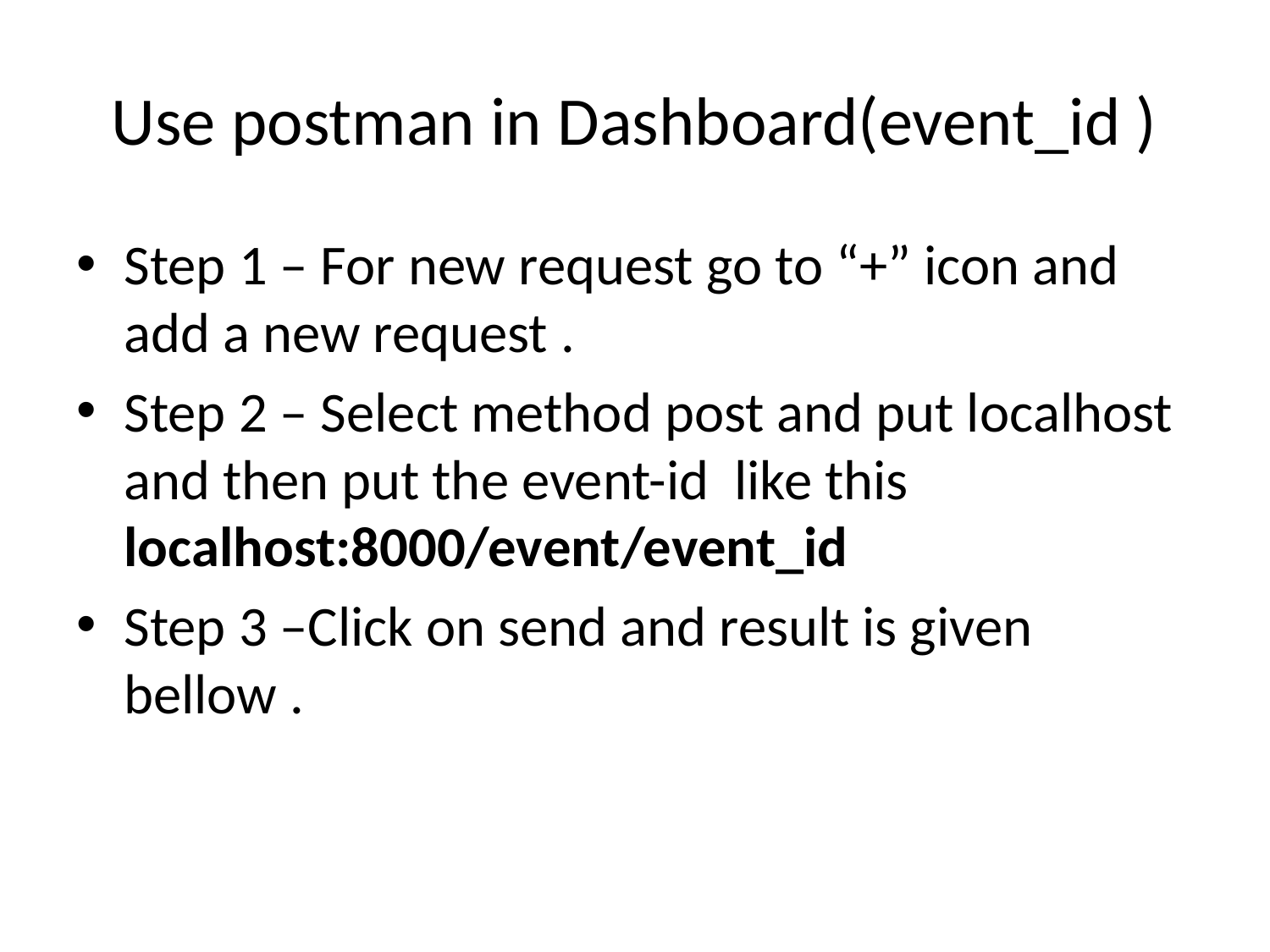

# Use postman in Dashboard(event_id )
Step 1 – For new request go to “+” icon and add a new request .
Step 2 – Select method post and put localhost and then put the event-id  like this localhost:8000/event/event_id
Step 3 –Click on send and result is given bellow .